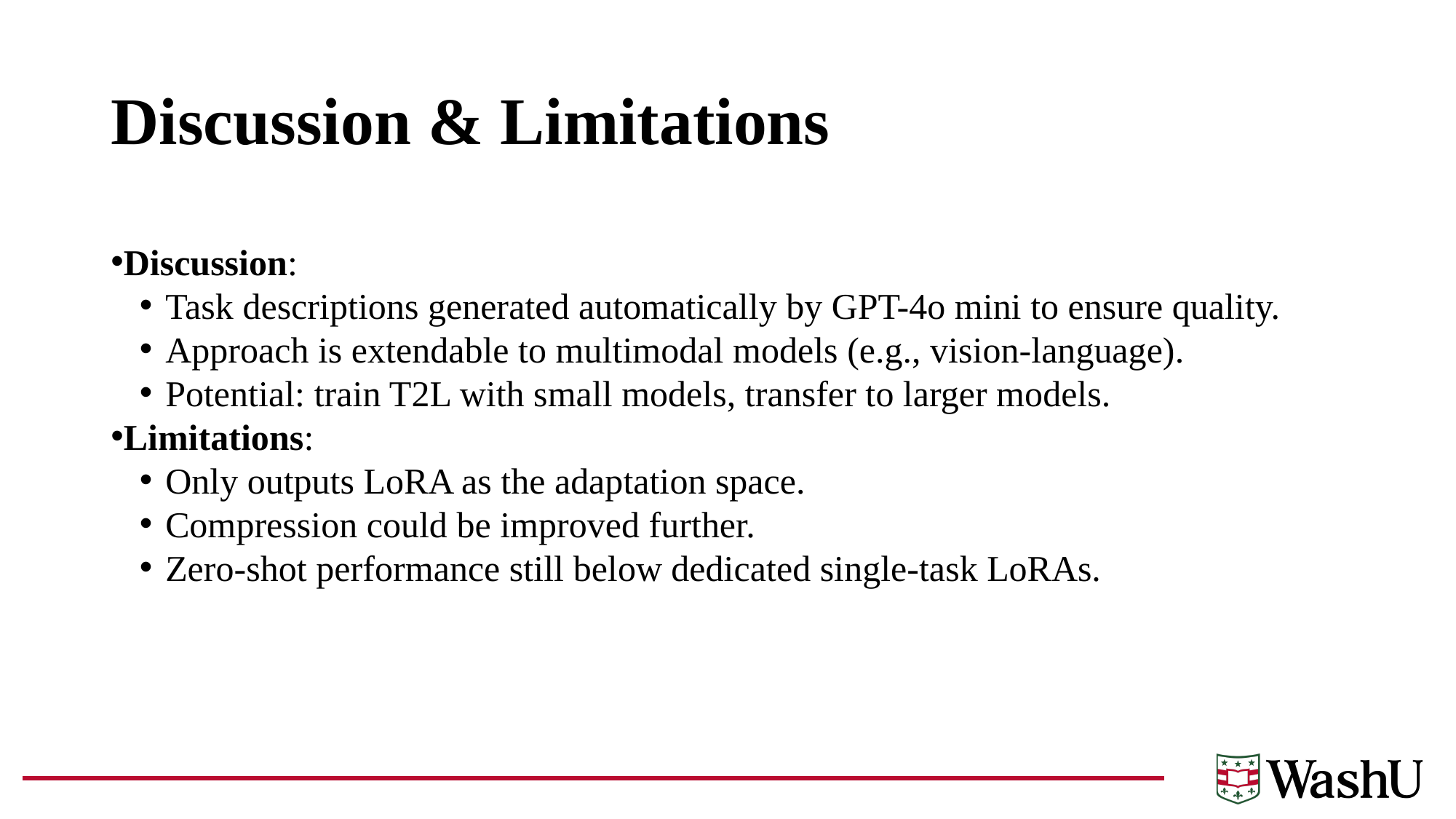

# Discussion & Limitations

Discussion:
Task descriptions generated automatically by GPT-4o mini to ensure quality.
Approach is extendable to multimodal models (e.g., vision-language).
Potential: train T2L with small models, transfer to larger models.
Limitations:
Only outputs LoRA as the adaptation space.
Compression could be improved further.
Zero-shot performance still below dedicated single-task LoRAs.